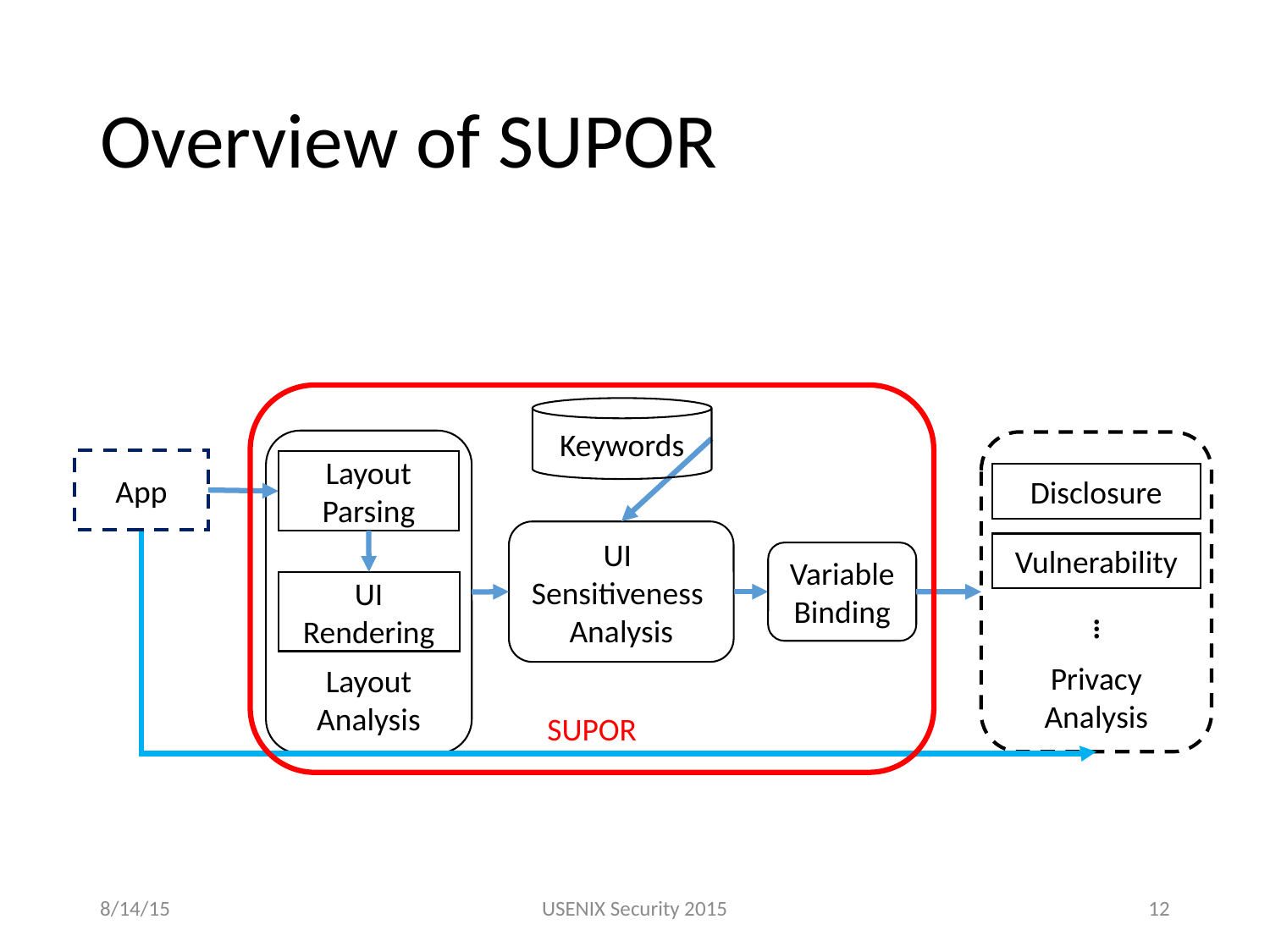

# Overview of SUPOR
SUPOR
Keywords
Layout Analysis
Privacy Analysis
App
Layout Parsing
Disclosure
UI
Sensitiveness
Analysis
Vulnerability
Variable Binding
UI Rendering
…
8/14/15
USENIX Security 2015
12